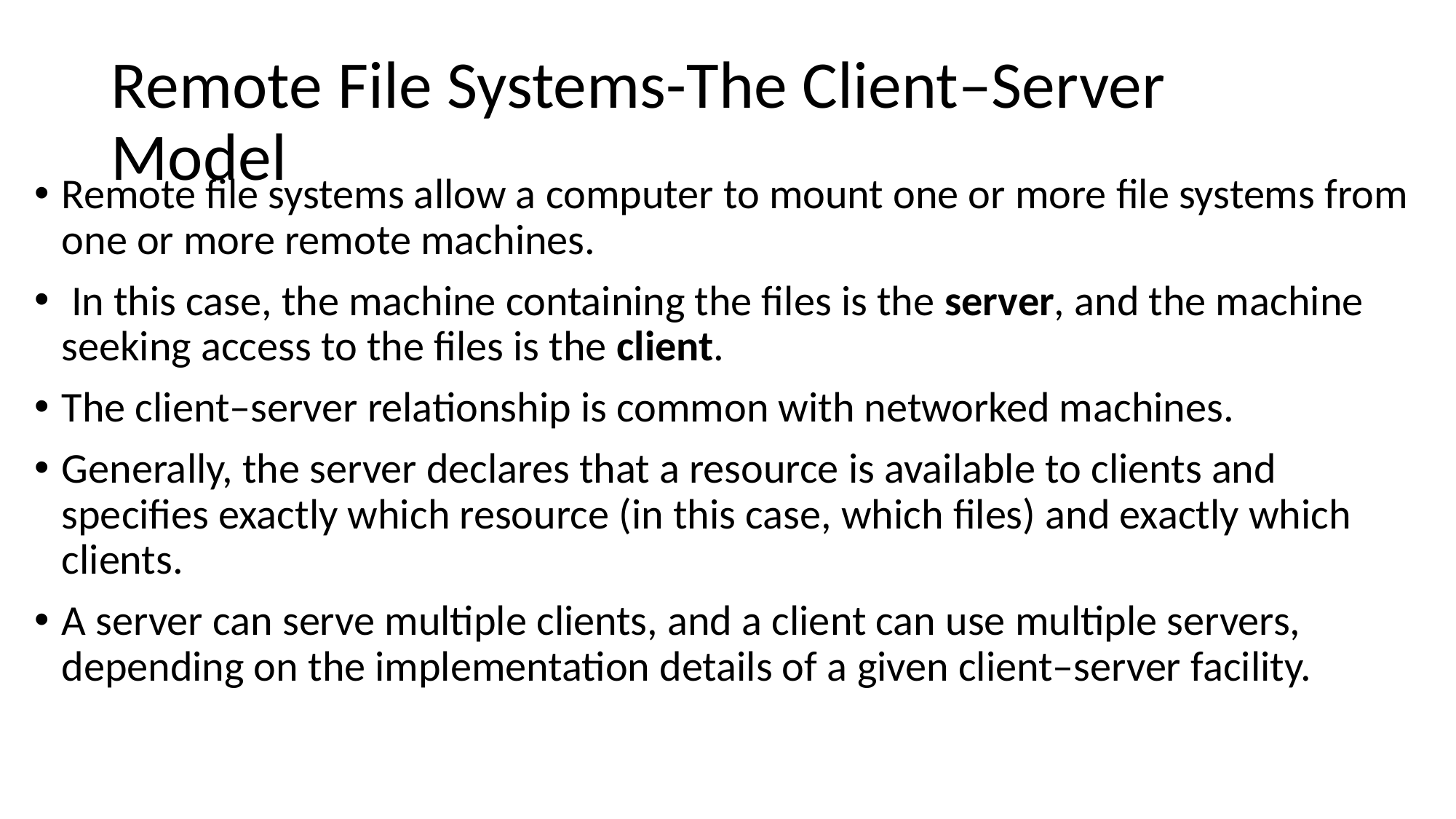

# Remote File Systems-The Client–Server Model
Remote file systems allow a computer to mount one or more file systems from one or more remote machines.
 In this case, the machine containing the files is the server, and the machine seeking access to the files is the client.
The client–server relationship is common with networked machines.
Generally, the server declares that a resource is available to clients and specifies exactly which resource (in this case, which files) and exactly which clients.
A server can serve multiple clients, and a client can use multiple servers, depending on the implementation details of a given client–server facility.